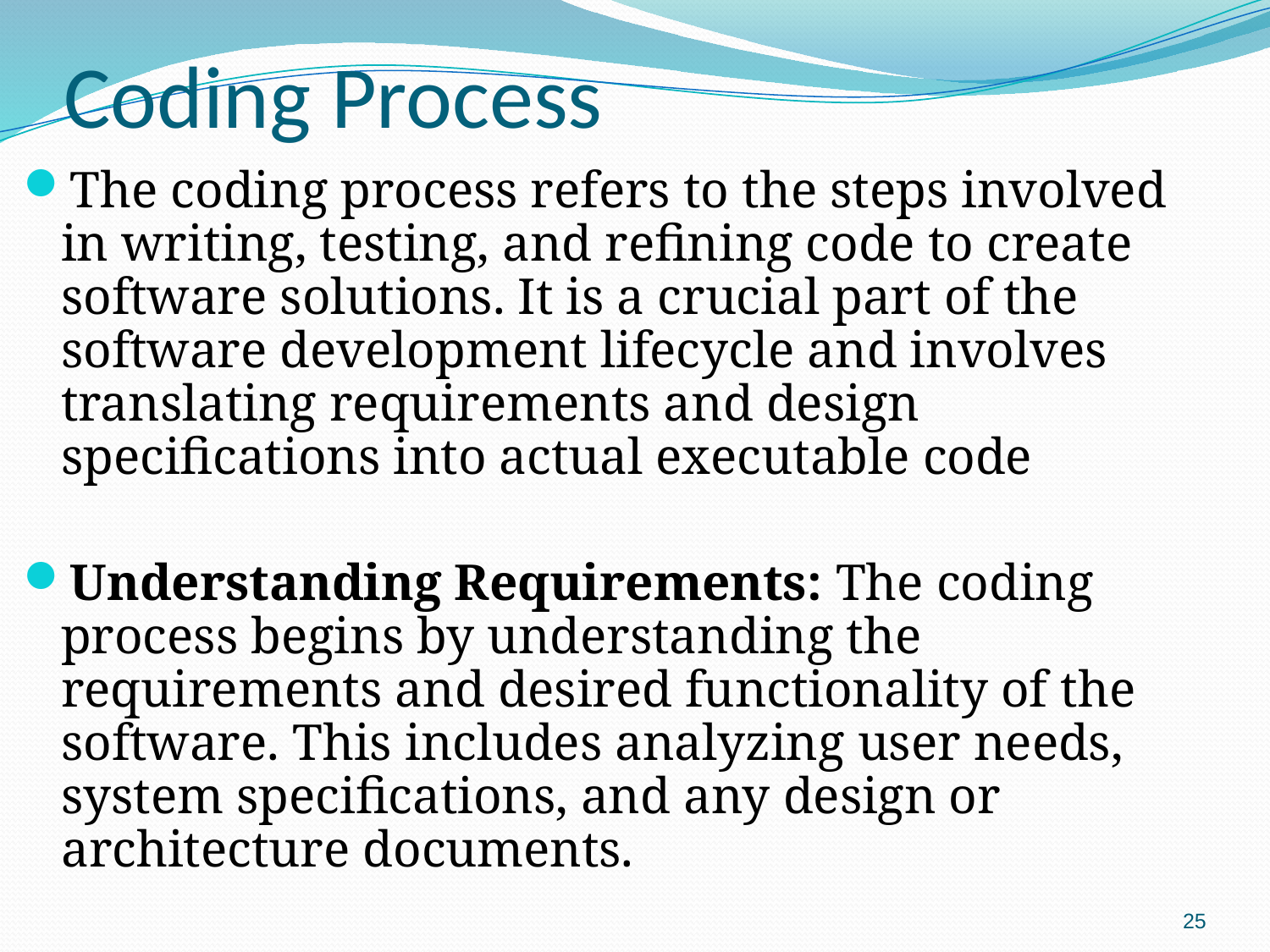

# Coding Process
The coding process refers to the steps involved in writing, testing, and refining code to create software solutions. It is a crucial part of the software development lifecycle and involves translating requirements and design specifications into actual executable code

Understanding Requirements: The coding process begins by understanding the requirements and desired functionality of the software. This includes analyzing user needs, system specifications, and any design or architecture documents.

25